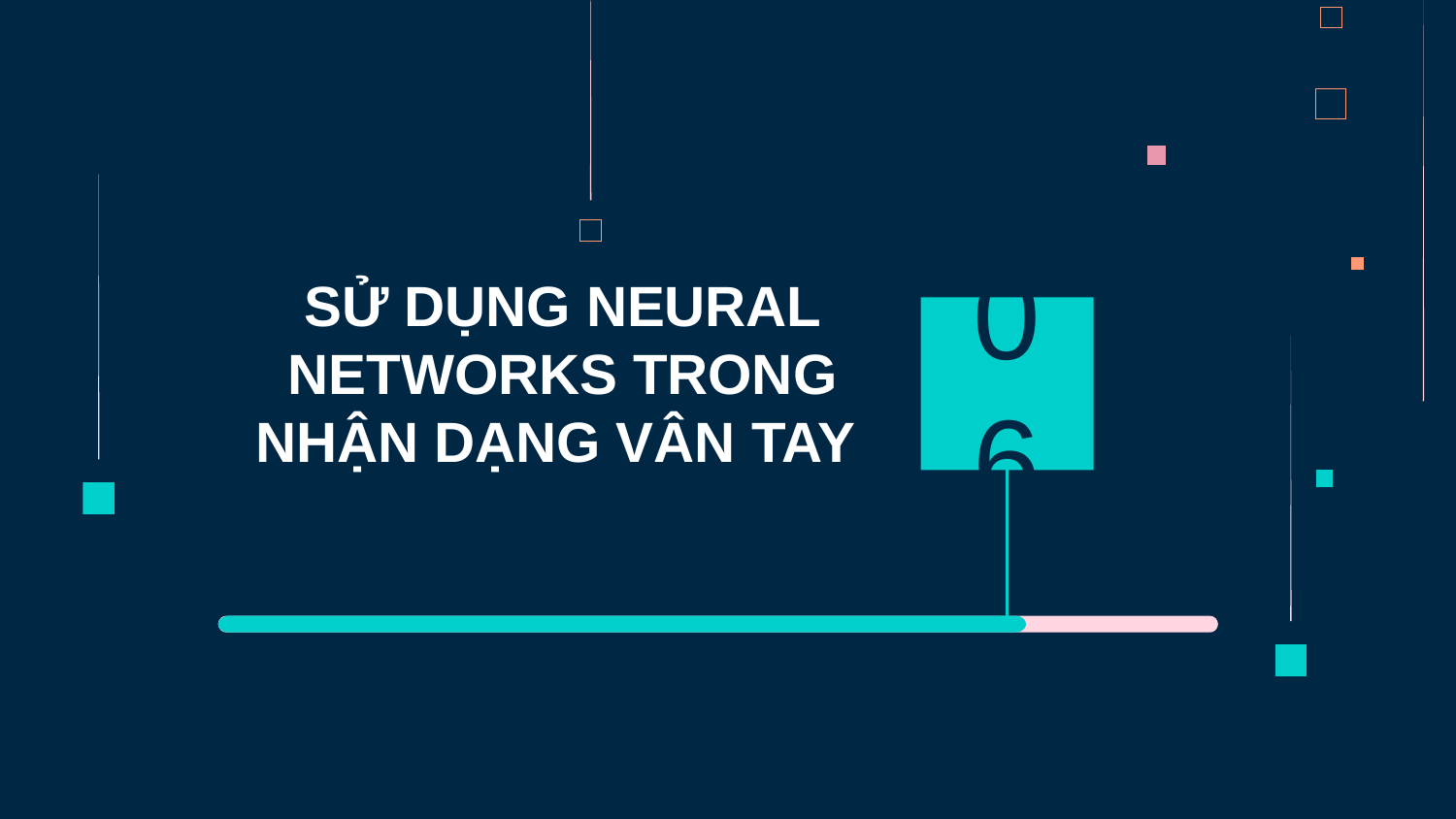

# SỬ DỤNG NEURAL NETWORKS TRONG NHẬN DẠNG VÂN TAY

06